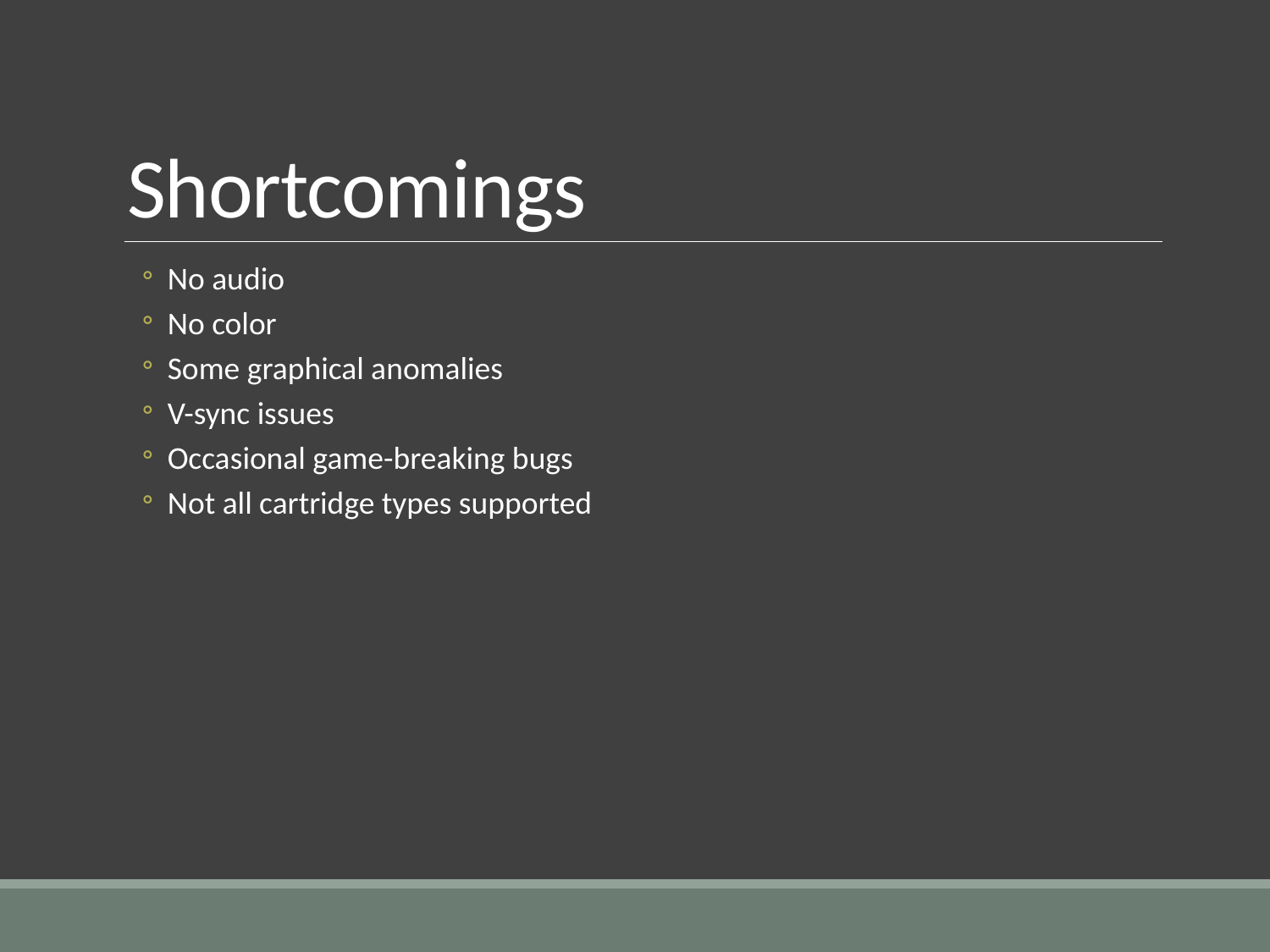

# Shortcomings
No audio
No color
Some graphical anomalies
V-sync issues
Occasional game-breaking bugs
Not all cartridge types supported